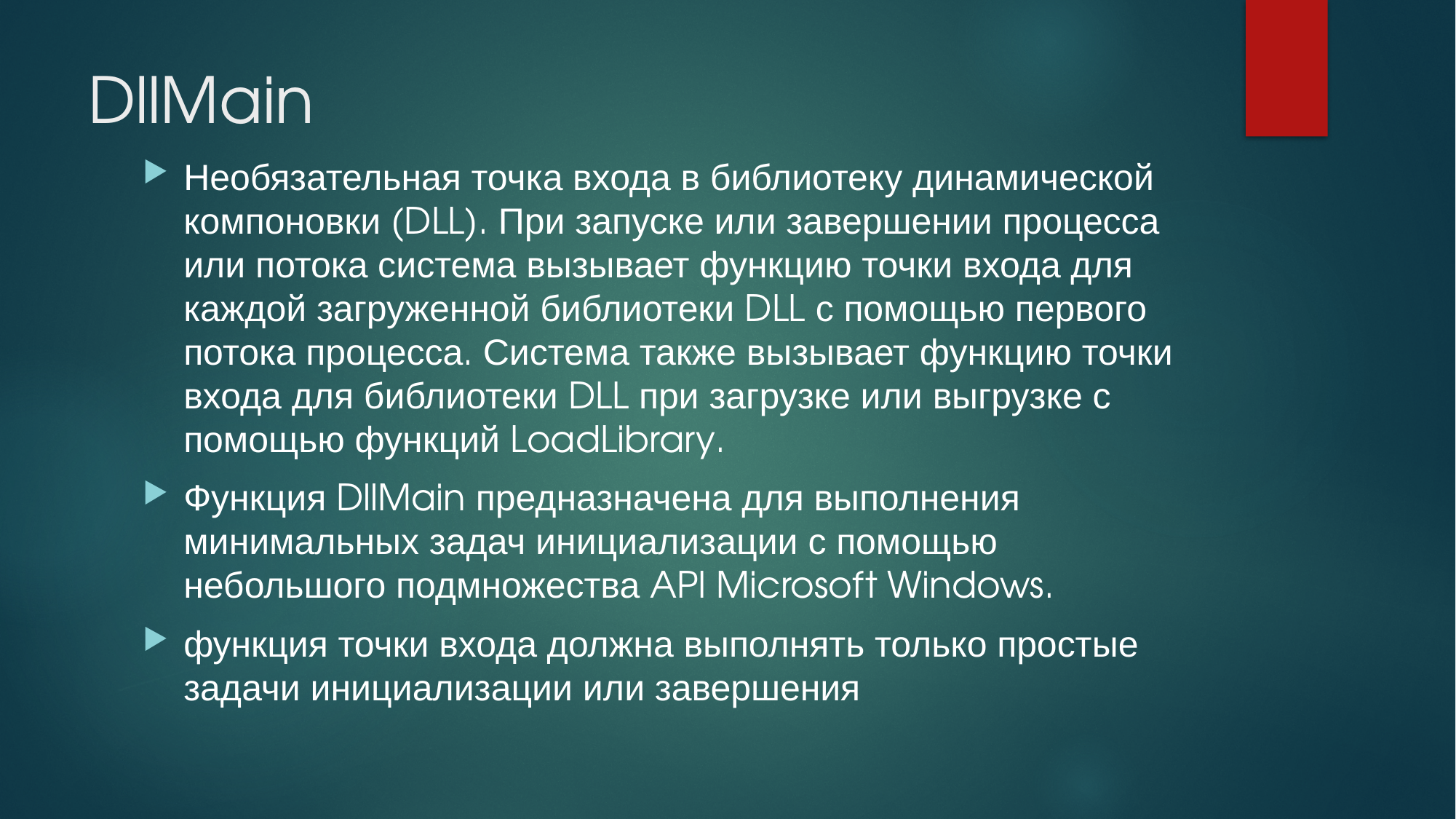

# DllMain
Необязательная точка входа в библиотеку динамической компоновки (DLL). При запуске или завершении процесса или потока система вызывает функцию точки входа для каждой загруженной библиотеки DLL с помощью первого потока процесса. Система также вызывает функцию точки входа для библиотеки DLL при загрузке или выгрузке с помощью функций LoadLibrary.
Функция DllMain предназначена для выполнения минимальных задач инициализации с помощью небольшого подмножества API Microsoft Windows.
функция точки входа должна выполнять только простые задачи инициализации или завершения